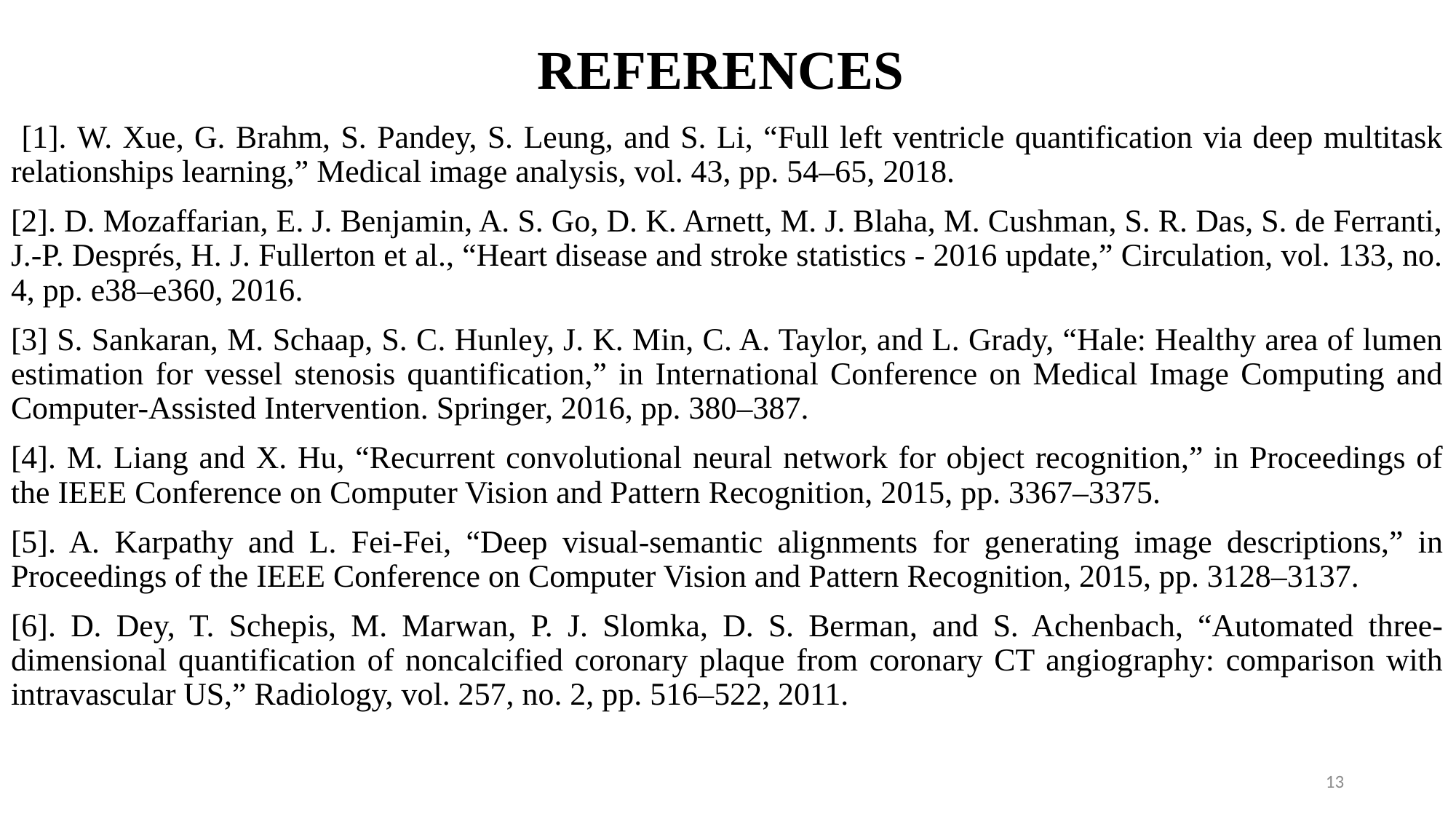

# REFERENCES
 [1]. W. Xue, G. Brahm, S. Pandey, S. Leung, and S. Li, “Full left ventricle quantification via deep multitask relationships learning,” Medical image analysis, vol. 43, pp. 54–65, 2018.
[2]. D. Mozaffarian, E. J. Benjamin, A. S. Go, D. K. Arnett, M. J. Blaha, M. Cushman, S. R. Das, S. de Ferranti, J.-P. Després, H. J. Fullerton et al., “Heart disease and stroke statistics - 2016 update,” Circulation, vol. 133, no. 4, pp. e38–e360, 2016.
[3] S. Sankaran, M. Schaap, S. C. Hunley, J. K. Min, C. A. Taylor, and L. Grady, “Hale: Healthy area of lumen estimation for vessel stenosis quantification,” in International Conference on Medical Image Computing and Computer-Assisted Intervention. Springer, 2016, pp. 380–387.
[4]. M. Liang and X. Hu, “Recurrent convolutional neural network for object recognition,” in Proceedings of the IEEE Conference on Computer Vision and Pattern Recognition, 2015, pp. 3367–3375.
[5]. A. Karpathy and L. Fei-Fei, “Deep visual-semantic alignments for generating image descriptions,” in Proceedings of the IEEE Conference on Computer Vision and Pattern Recognition, 2015, pp. 3128–3137.
[6]. D. Dey, T. Schepis, M. Marwan, P. J. Slomka, D. S. Berman, and S. Achenbach, “Automated three-dimensional quantification of noncalcified coronary plaque from coronary CT angiography: comparison with intravascular US,” Radiology, vol. 257, no. 2, pp. 516–522, 2011.

13